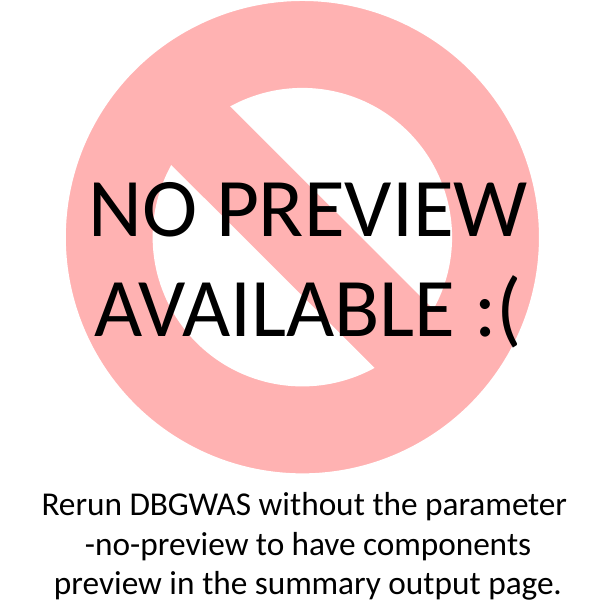

NO PREVIEW
AVAILABLE :(
Rerun DBGWAS without the parameter  -no-preview to have components preview in the summary output page.